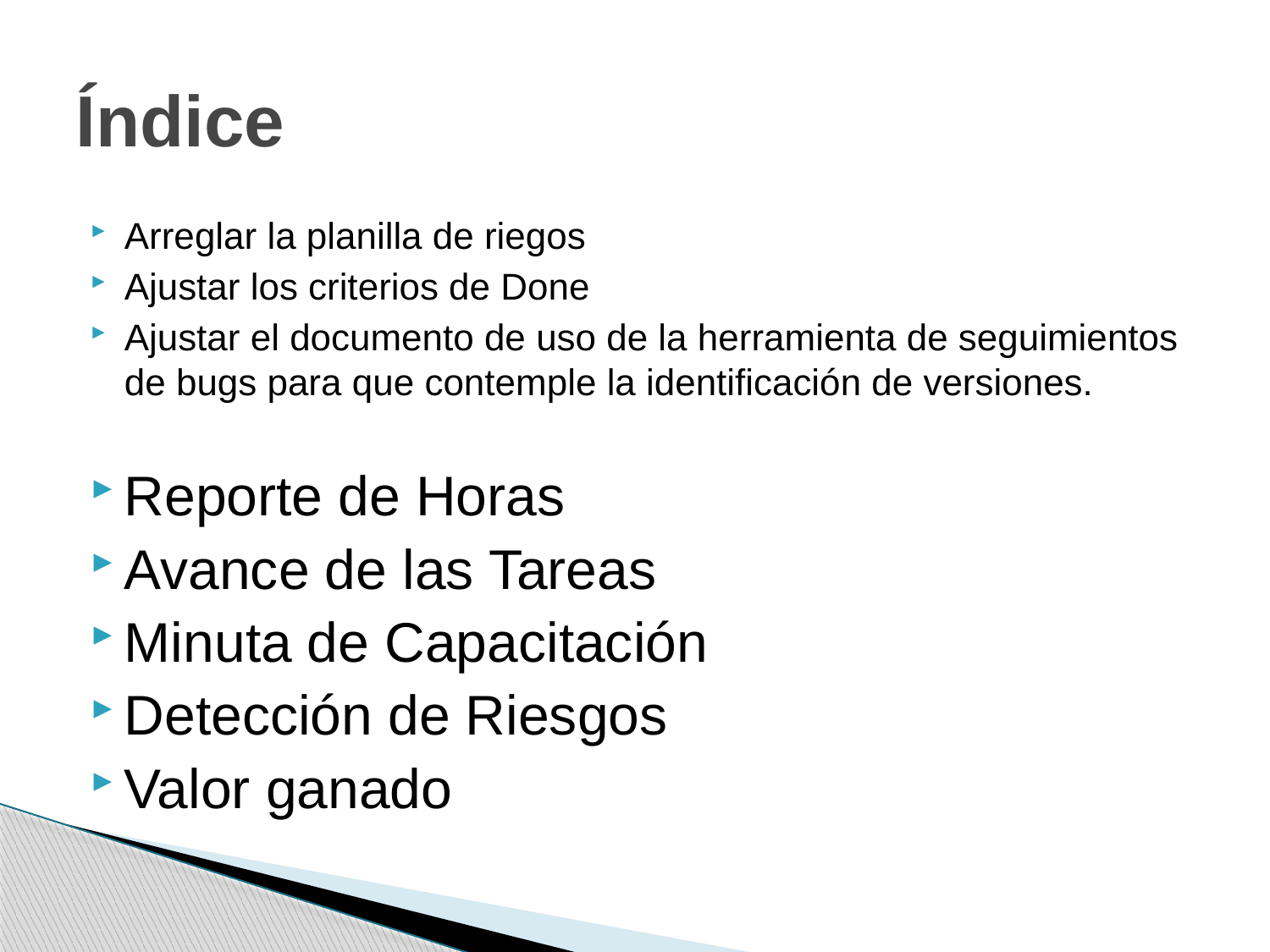

# Índice
Arreglar la planilla de riegos
Ajustar los criterios de Done
Ajustar el documento de uso de la herramienta de seguimientos de bugs para que contemple la identificación de versiones.

Reporte de Horas
Avance de las Tareas
Minuta de Capacitación
Detección de Riesgos
Valor ganado